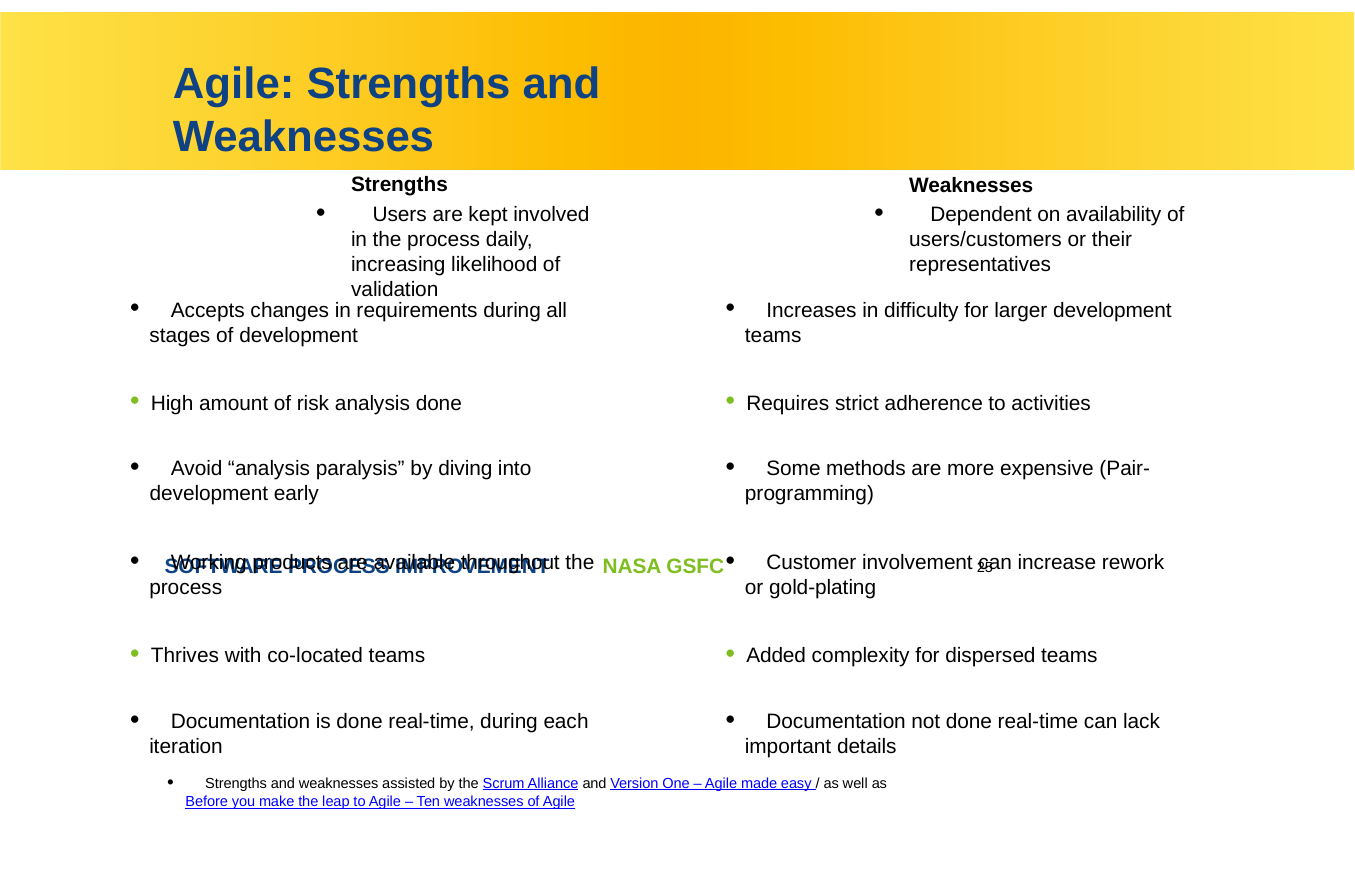

# Agile: Strengths and Weaknesses
Strengths
	Users are kept involved in the process daily, increasing likelihood of validation
Weaknesses
	Dependent on availability of users/customers or their representatives
	Accepts changes in requirements during all stages of development
	Increases in difficulty for larger development teams
High amount of risk analysis done
Requires strict adherence to activities
	Avoid “analysis paralysis” by diving into development early
	Some methods are more expensive (Pair- programming)
	Working products are available throughout the process
	Customer involvement can increase rework or gold-plating
SOFTWARE PROCESS IMPROVEMENT
NASA GSFC
25
Thrives with co-located teams
Added complexity for dispersed teams
	Documentation is done real-time, during each iteration
	Documentation not done real-time can lack important details
	Strengths and weaknesses assisted by the Scrum Alliance and Version One – Agile made easy / as well as Before you make the leap to Agile – Ten weaknesses of Agile